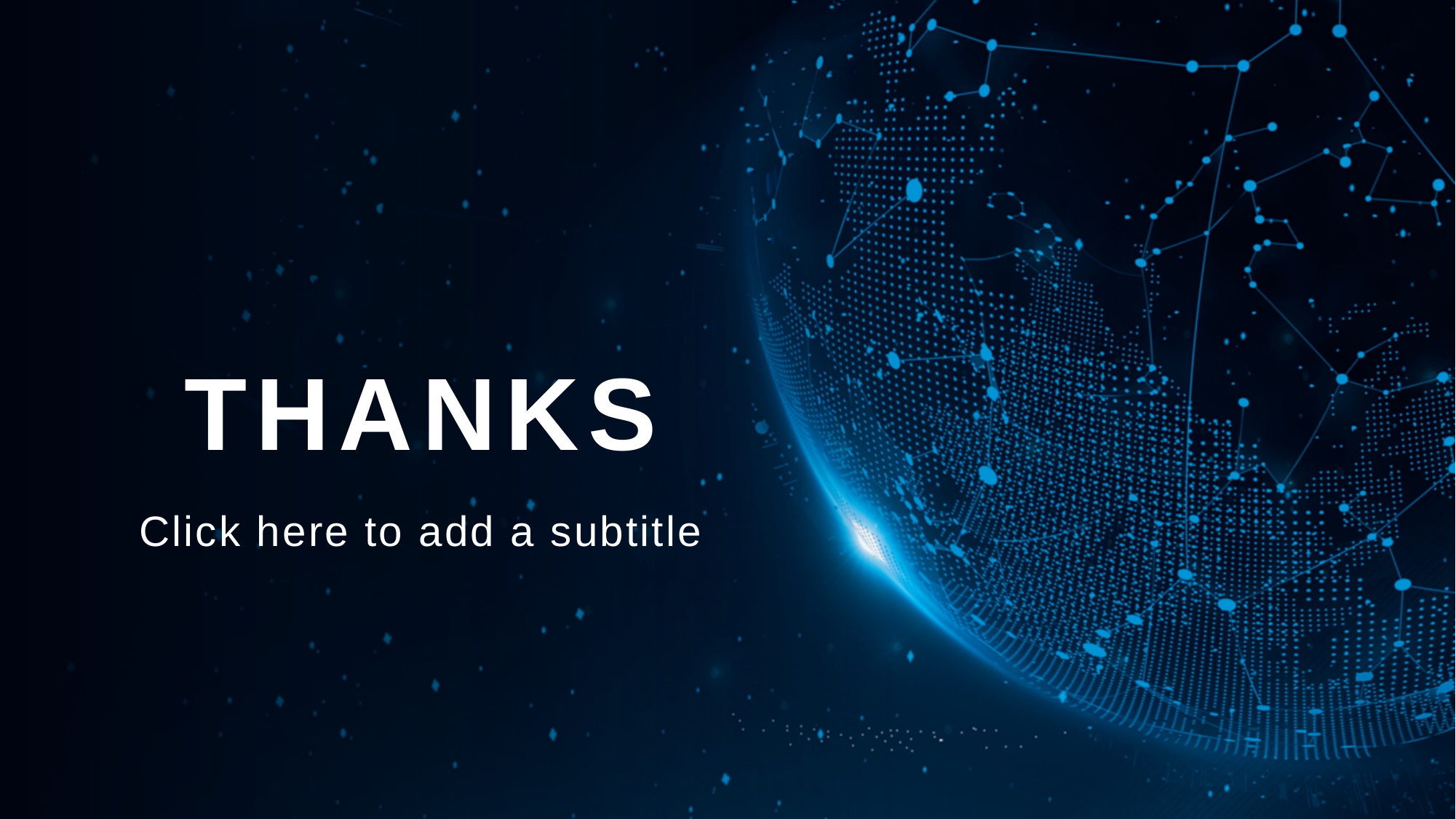

# THANKS
Click here to add a subtitle